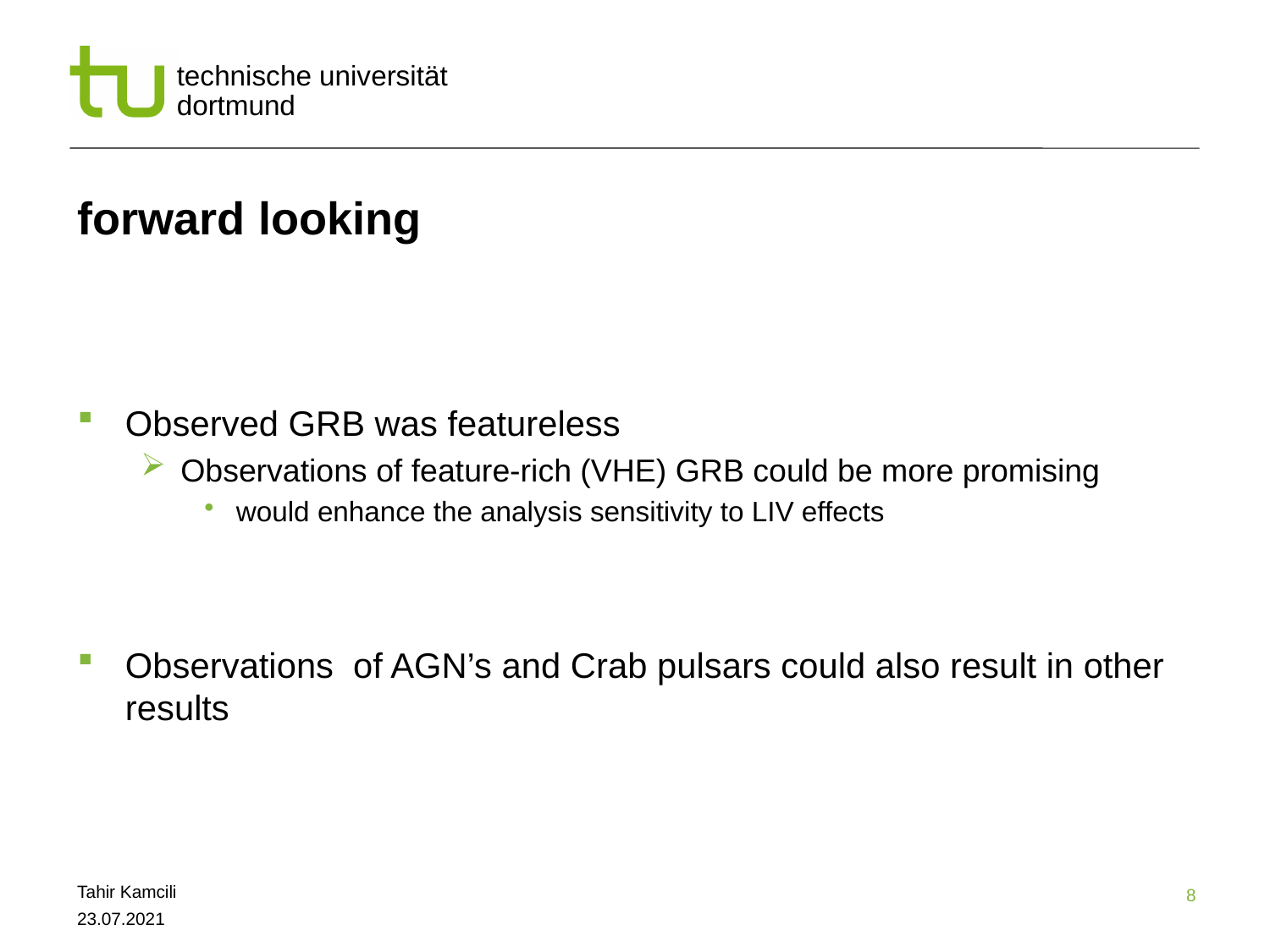

# forward looking

Observed GRB was featureless
Observations of feature-rich (VHE) GRB could be more promising
would enhance the analysis sensitivity to LIV effects

Observations  of AGN’s and Crab pulsars could also result in other results

8